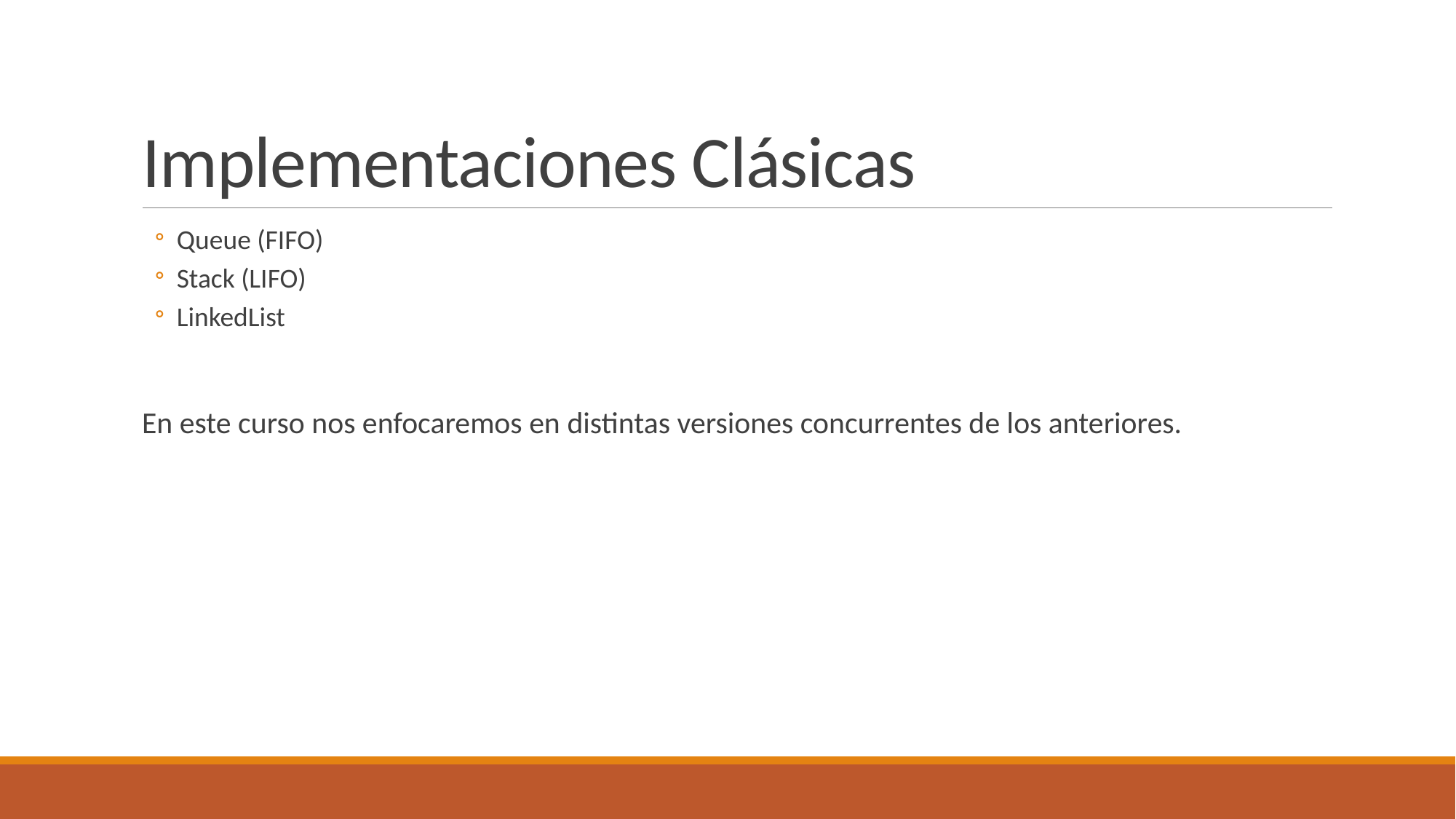

# Implementaciones Clásicas
Queue (FIFO)
Stack (LIFO)
LinkedList

En este curso nos enfocaremos en distintas versiones concurrentes de los anteriores.